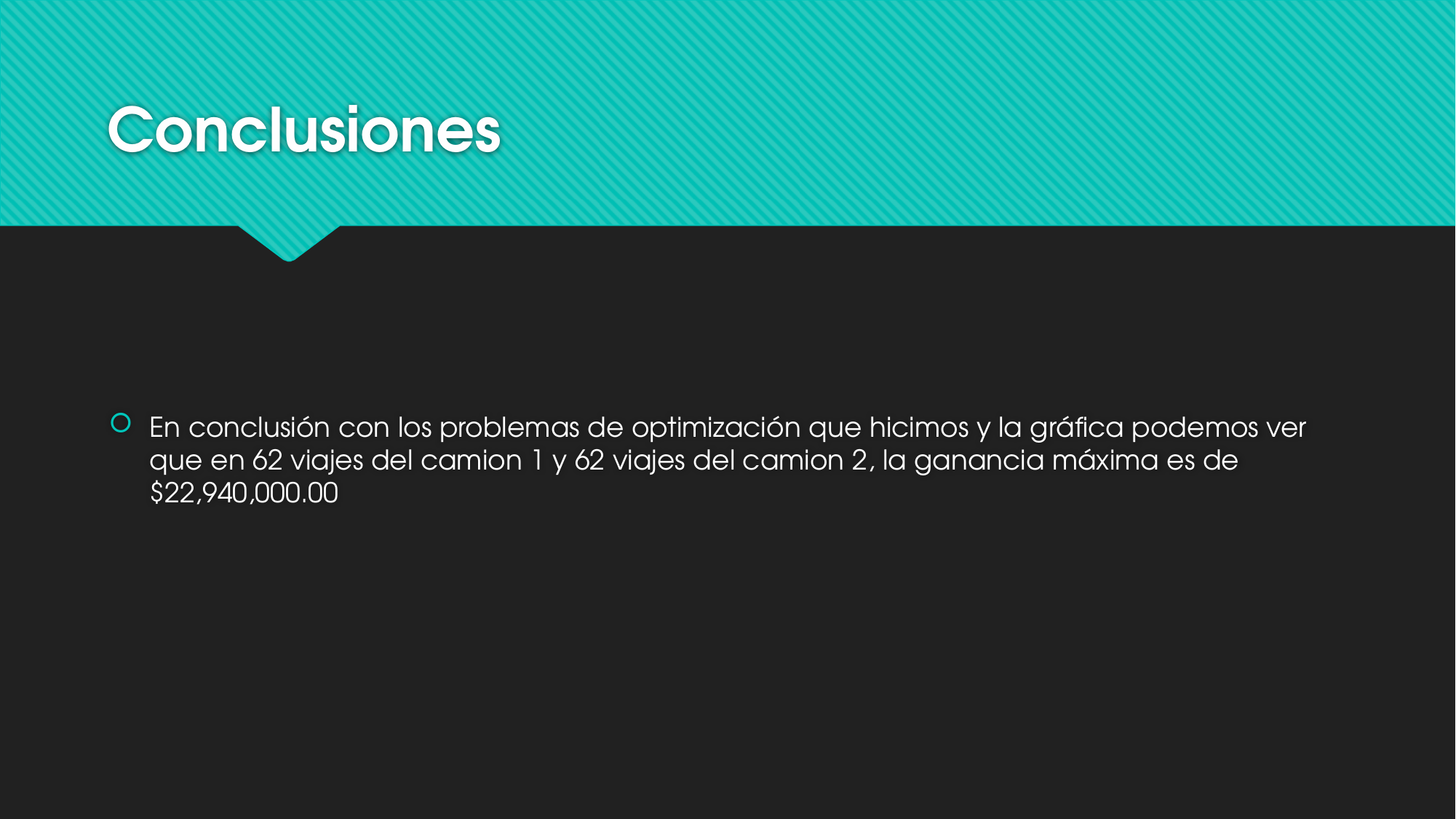

# Conclusiones
En conclusión con los problemas de optimización que hicimos y la gráfica podemos ver que en 62 viajes del camion 1 y 62 viajes del camion 2, la ganancia máxima es de $22,940,000.00